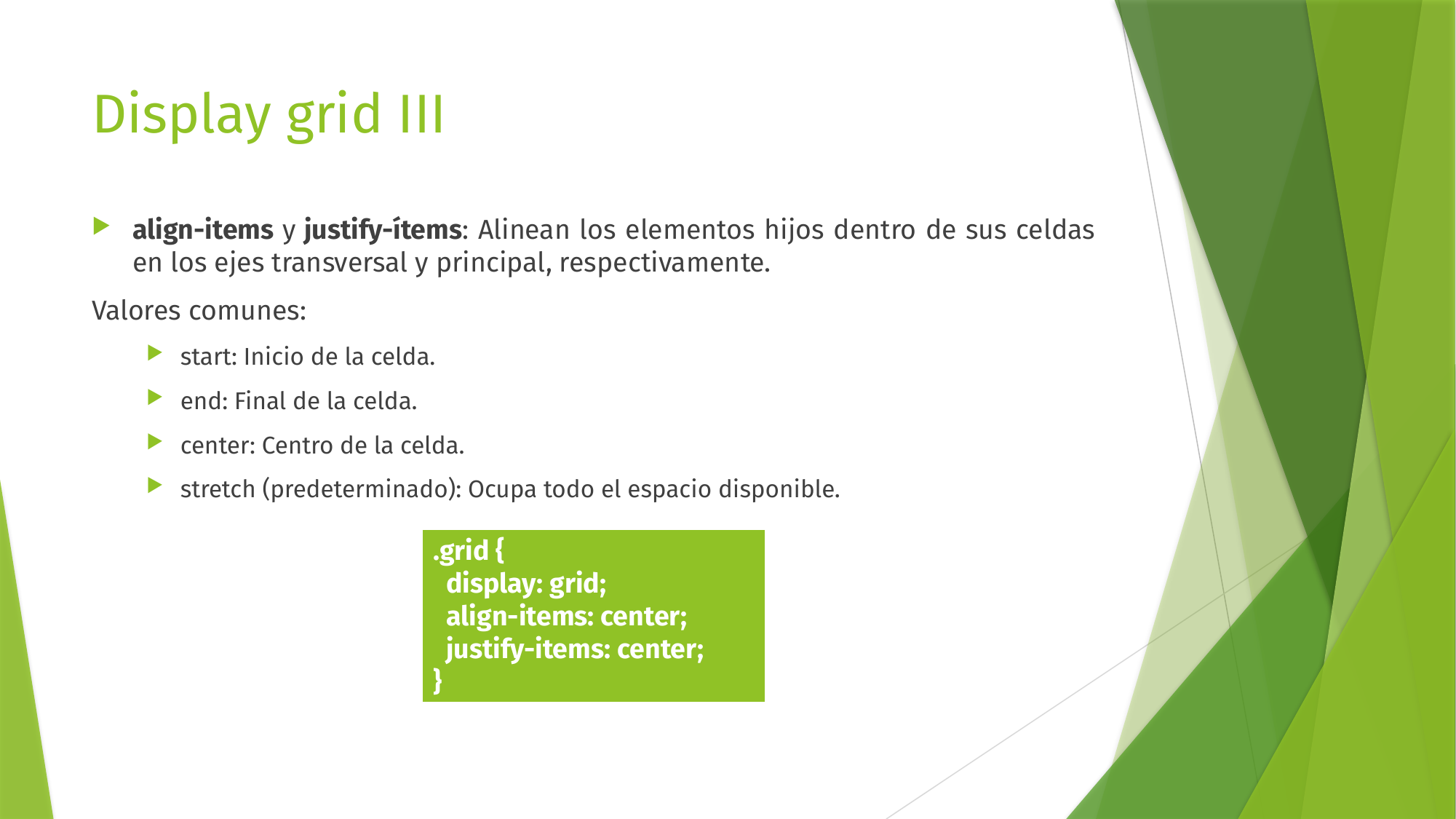

# Display grid III
align-items y justify-ítems: Alinean los elementos hijos dentro de sus celdas en los ejes transversal y principal, respectivamente.
Valores comunes:
start: Inicio de la celda.
end: Final de la celda.
center: Centro de la celda.
stretch (predeterminado): Ocupa todo el espacio disponible.
| .grid { display: grid; align-items: center; justify-items: center; } |
| --- |